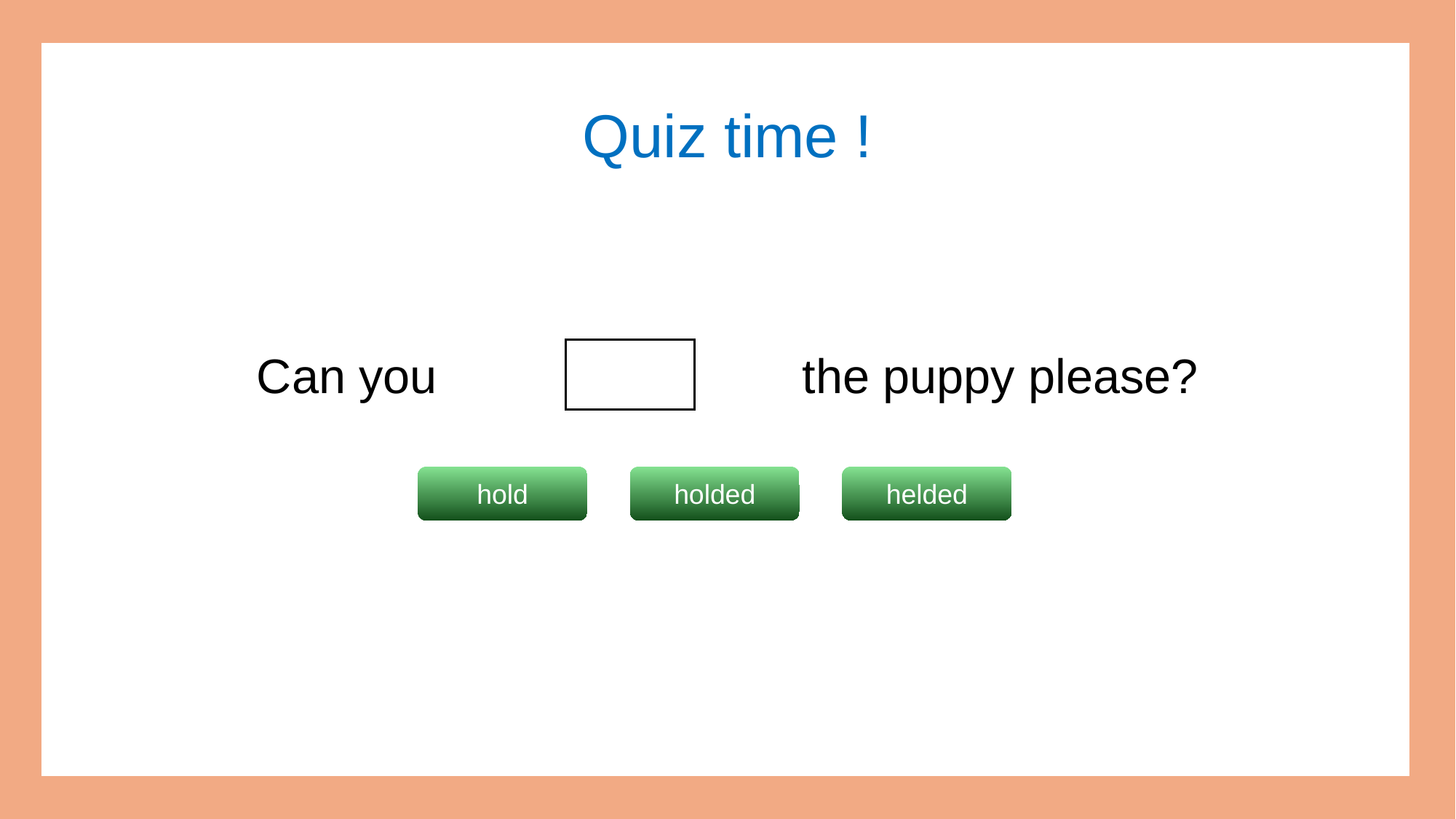

Quiz time !
Can you				the puppy please?

hold
holded
helded